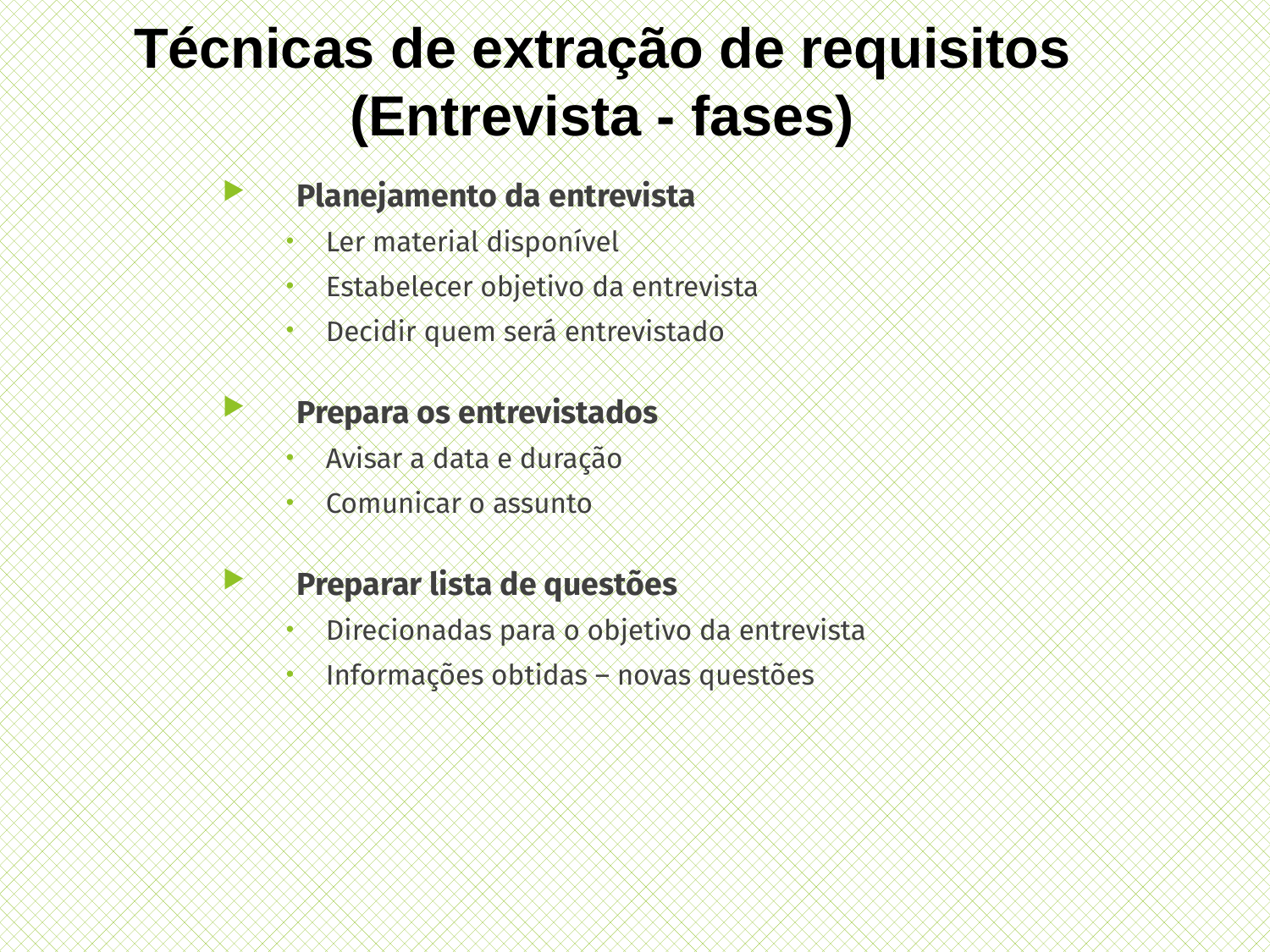

Técnicas de extração de requisitos
(Entrevista - fases)
Planejamento da entrevista
Ler material disponível
Estabelecer objetivo da entrevista
Decidir quem será entrevistado

Prepara os entrevistados
Avisar a data e duração
Comunicar o assunto

Preparar lista de questões
Direcionadas para o objetivo da entrevista
Informações obtidas – novas questões

34